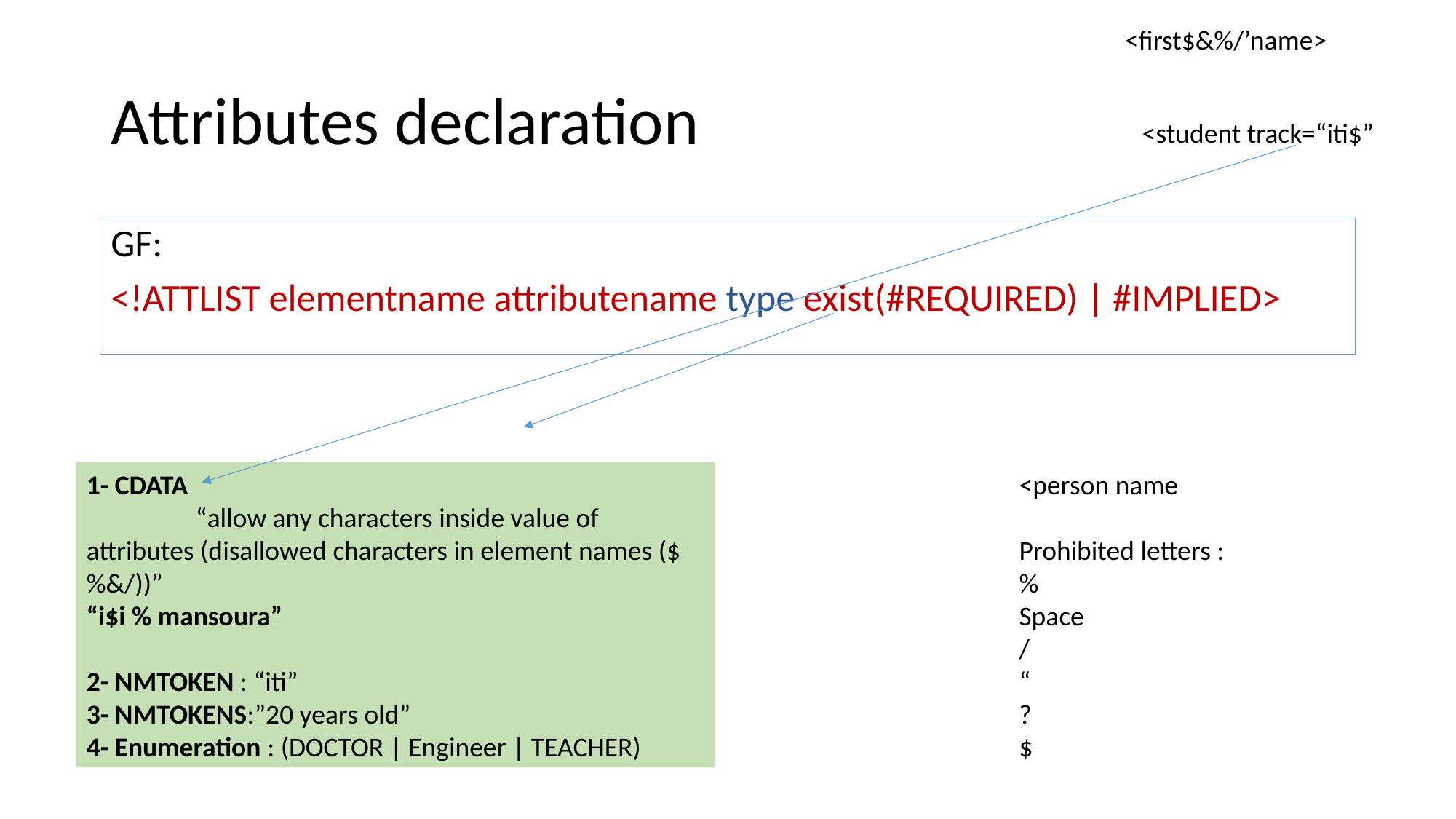

<first$&%/’name>
# Attributes declaration
<student track=“iti$”
GF:
<!ATTLIST elementname attributename type exist(#REQUIRED) | #IMPLIED>
1- CDATA
	“allow any characters inside value of attributes (disallowed characters in element names ($%&/))”
“i$i % mansoura”

2- NMTOKEN : “iti”
3- NMTOKENS:”20 years old”
4- Enumeration : (DOCTOR | Engineer | TEACHER)
<person name

Prohibited letters :
%
Space
/
“
?
$